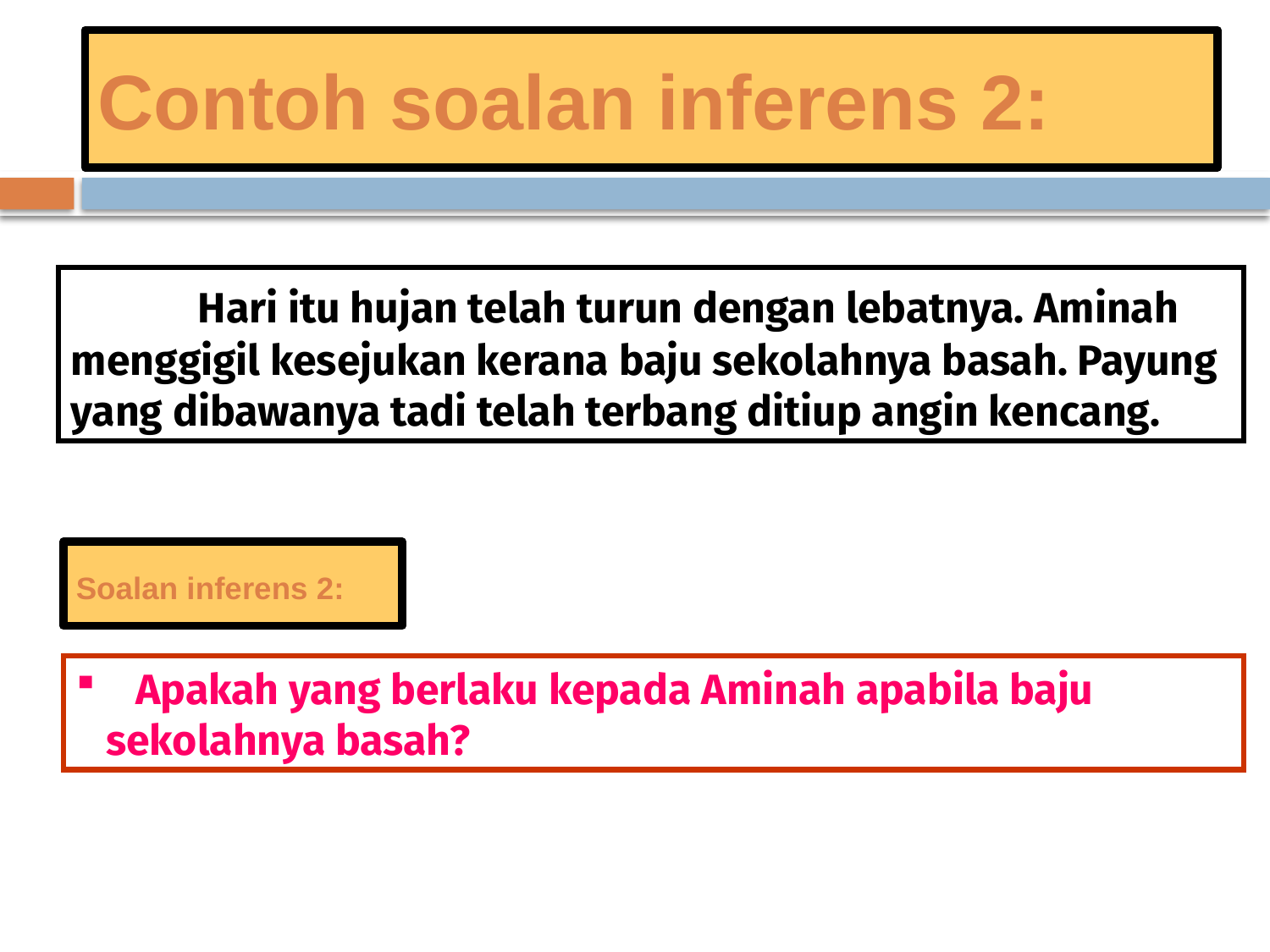

Contoh soalan inferens 2:

	Hari itu hujan telah turun dengan lebatnya. Aminah menggigil kesejukan kerana baju sekolahnya basah. Payung yang dibawanya tadi telah terbang ditiup angin kencang.
Soalan inferens 2:
   Apakah yang berlaku kepada Aminah apabila baju sekolahnya basah?